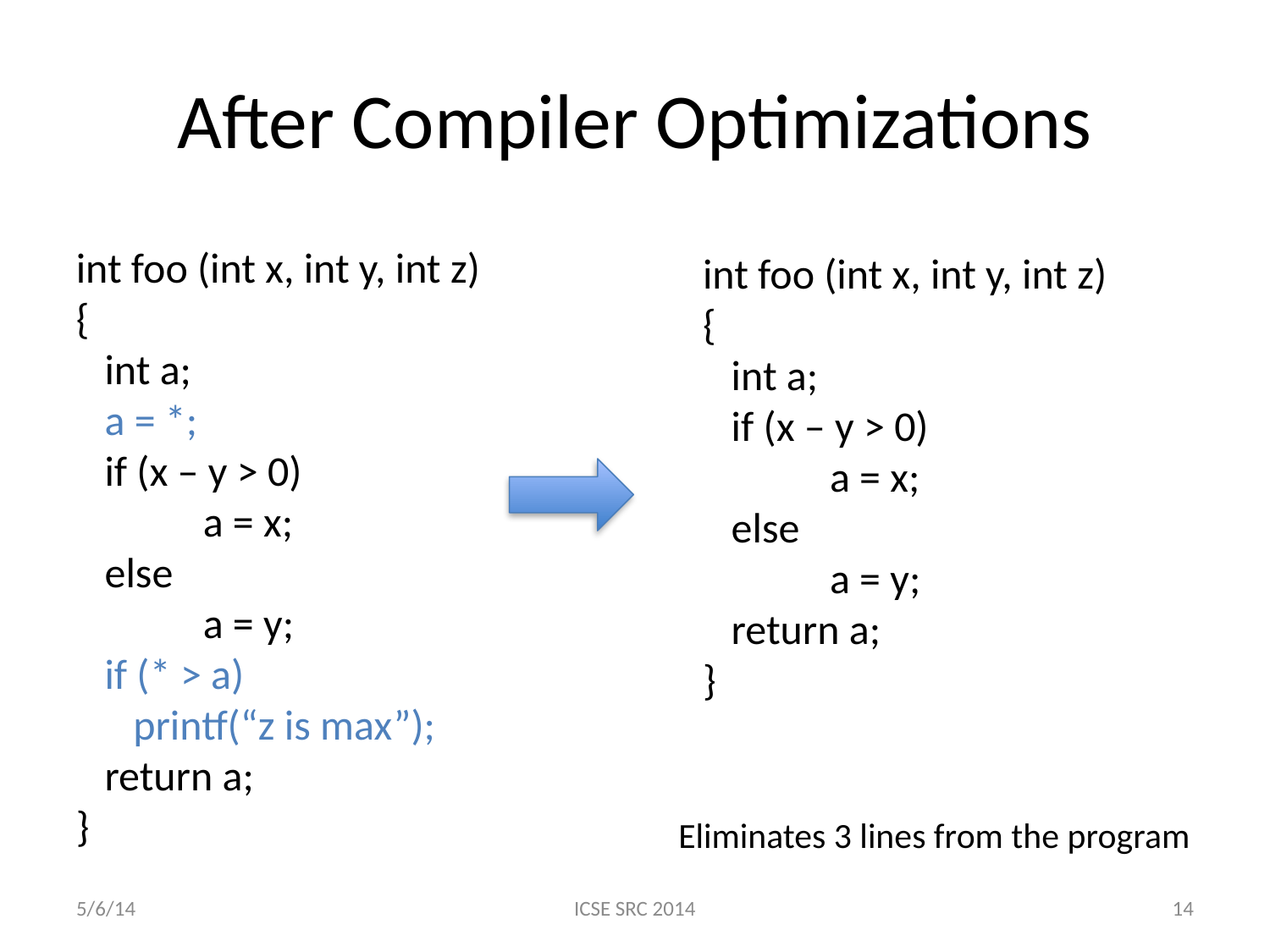

# After Compiler Optimizations
int foo (int x, int y, int z)
{
   int a;
   a = *;
   if (x – y > 0)
	a = x;
   else
	a = y;
   if (* > a)
      printf(“z is max”);
   return a;
}
int foo (int x, int y, int z)
{
   int a;
   if (x – y > 0)
	a = x;
   else
	a = y;
   return a;
}

Eliminates 3 lines from the program
5/6/14
ICSE SRC 2014
14